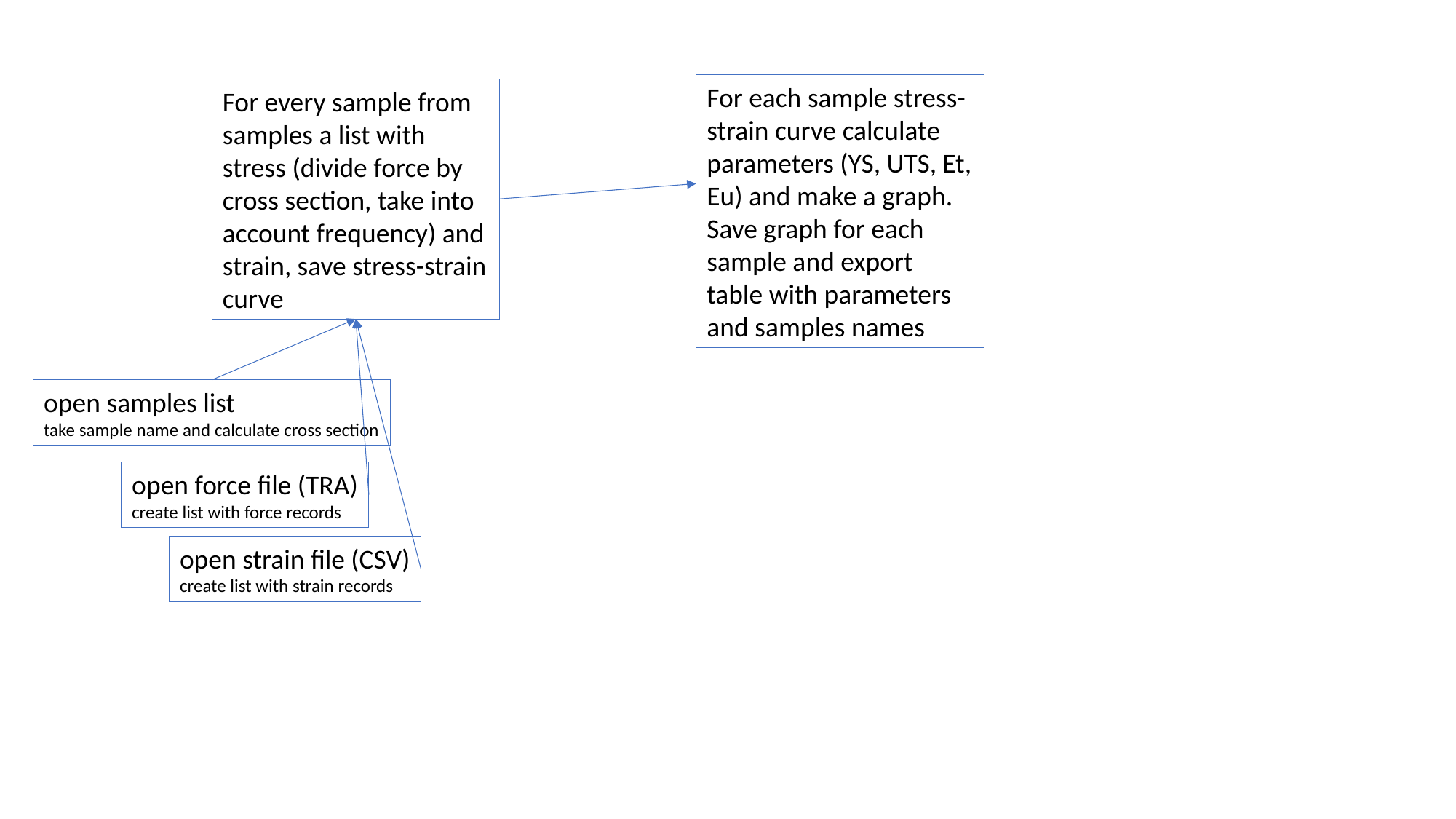

For each sample stress-strain curve calculate parameters (YS, UTS, Et, Eu) and make a graph. Save graph for each sample and export table with parameters and samples names
For every sample from samples a list with stress (divide force by cross section, take into account frequency) and strain, save stress-strain curve
open samples list
take sample name and calculate cross section
open force file (TRA)
create list with force records
open strain file (CSV)
create list with strain records